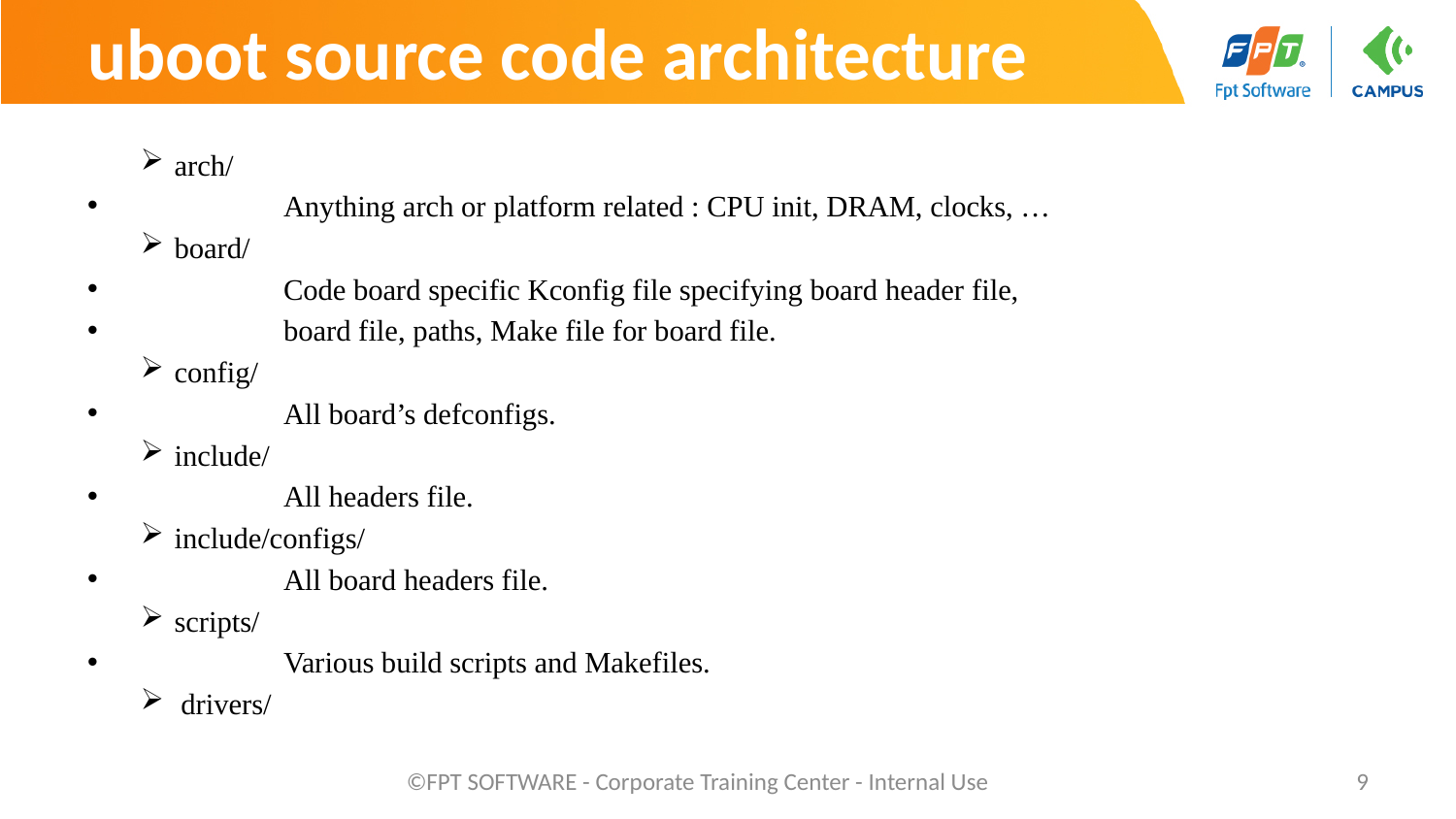

# uboot source code architecture
arch/
		Anything arch or platform related : CPU init, DRAM, clocks, …
board/
		Code board specific Kconfig file specifying board header file,
		board file, paths, Make file for board file.
config/
		All board’s defconfigs.
include/
		All headers file.
include/configs/
		All board headers file.
scripts/
		Various build scripts and Makefiles.
drivers/
©FPT SOFTWARE - Corporate Training Center - Internal Use
9